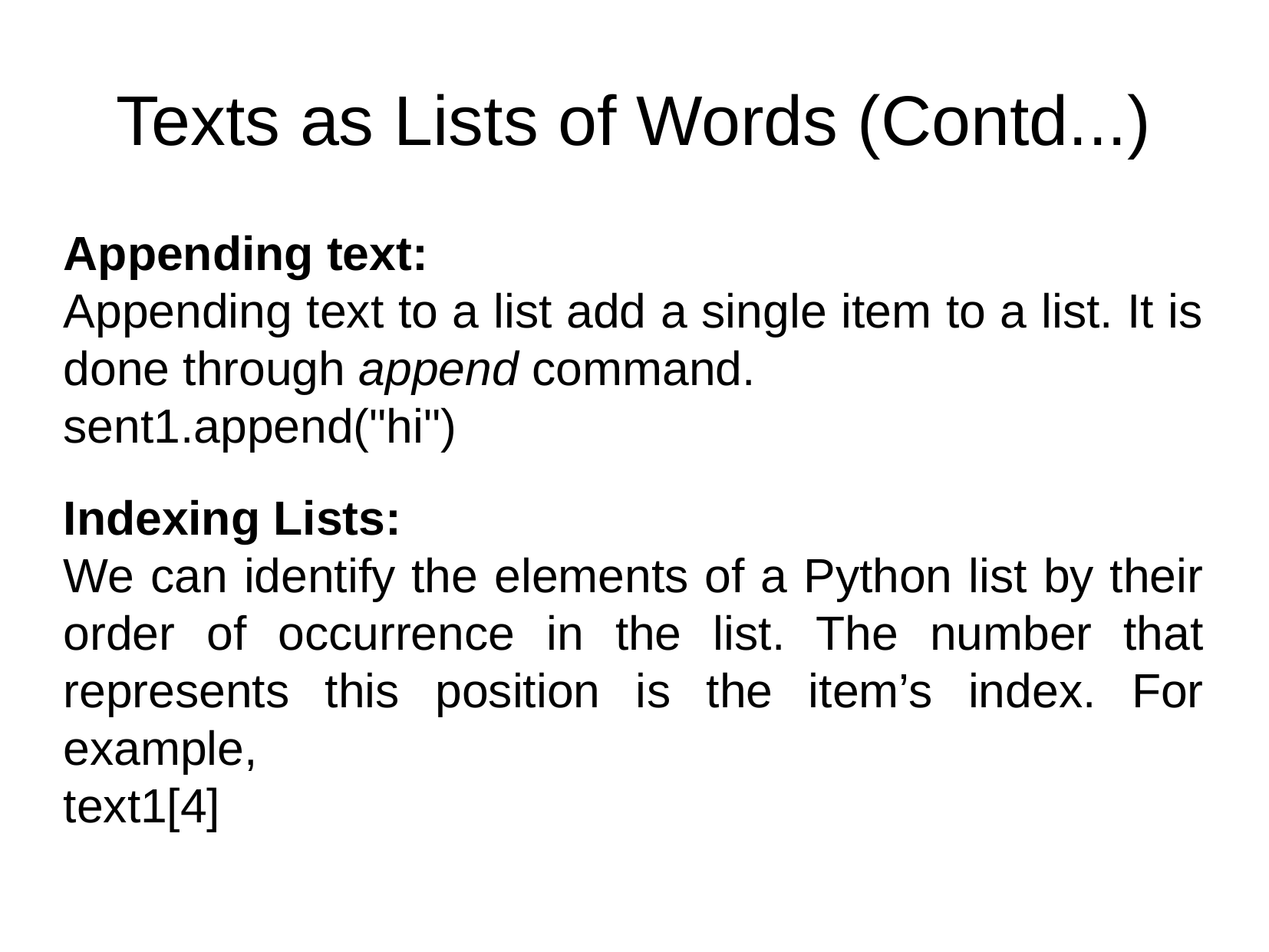

Texts as Lists of Words (Contd...)
Appending text:
Appending text to a list add a single item to a list. It is done through append command.
sent1.append("hi")

Indexing Lists:
We can identify the elements of a Python list by their order of occurrence in the list. The number that represents this position is the item’s index. For example,
text1[4]